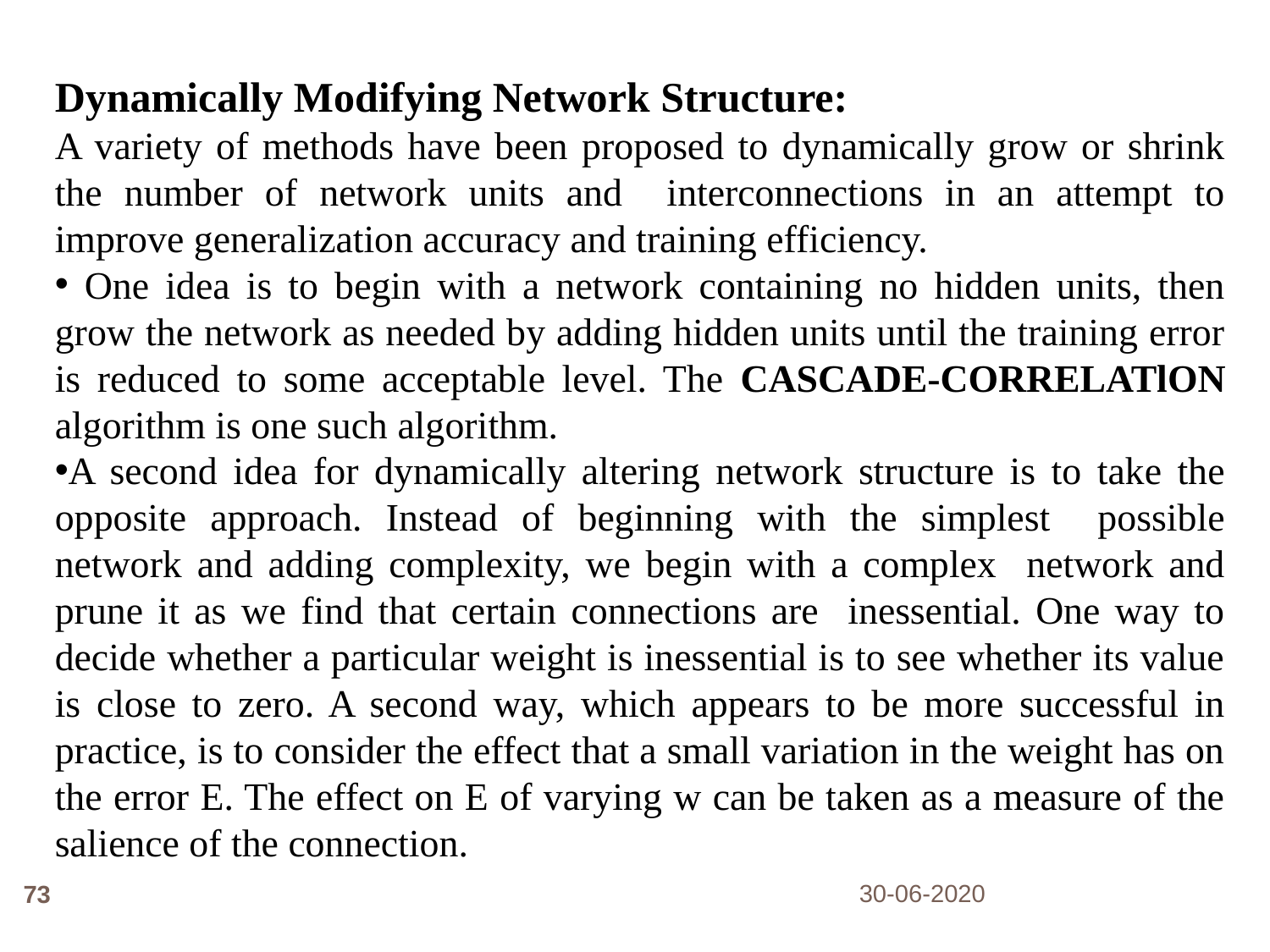

Dynamically Modifying Network Structure:
A variety of methods have been proposed to dynamically grow or shrink the number of network units and  interconnections in an attempt to improve generalization accuracy and training efficiency.
 One idea is to begin with a network containing no hidden units, then grow the network as needed by adding hidden units until the training error is reduced to some acceptable level. The CASCADE-CORRELATlON algorithm is one such algorithm.
A second idea for dynamically altering network structure is to take the opposite approach. Instead of beginning with the simplest  possible network and adding complexity, we begin with a complex  network and prune it as we find that certain connections are  inessential. One way to decide whether a particular weight is inessential is to see whether its value is close to zero. A second way, which appears to be more successful in practice, is to consider the effect that a small variation in the weight has on the error E. The effect on E of varying w can be taken as a measure of the salience of the connection.

73
30-06-2020